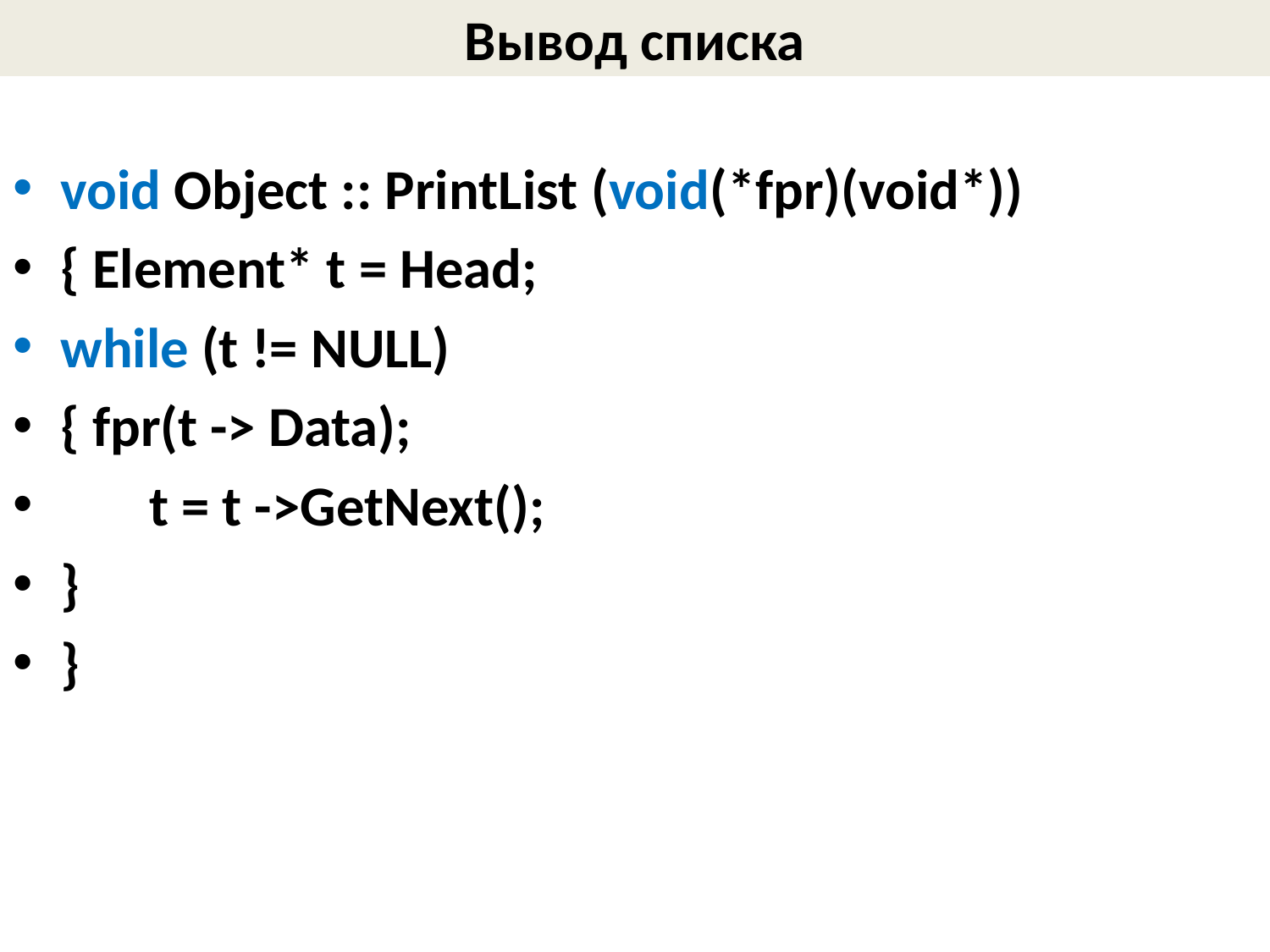

# Вывод списка

void Object :: PrintList (void(*fpr)(void*))
{ Element* t = Head;
while (t != NULL)
{ fpr(t -> Data);
       t = t ->GetNext();
}
}